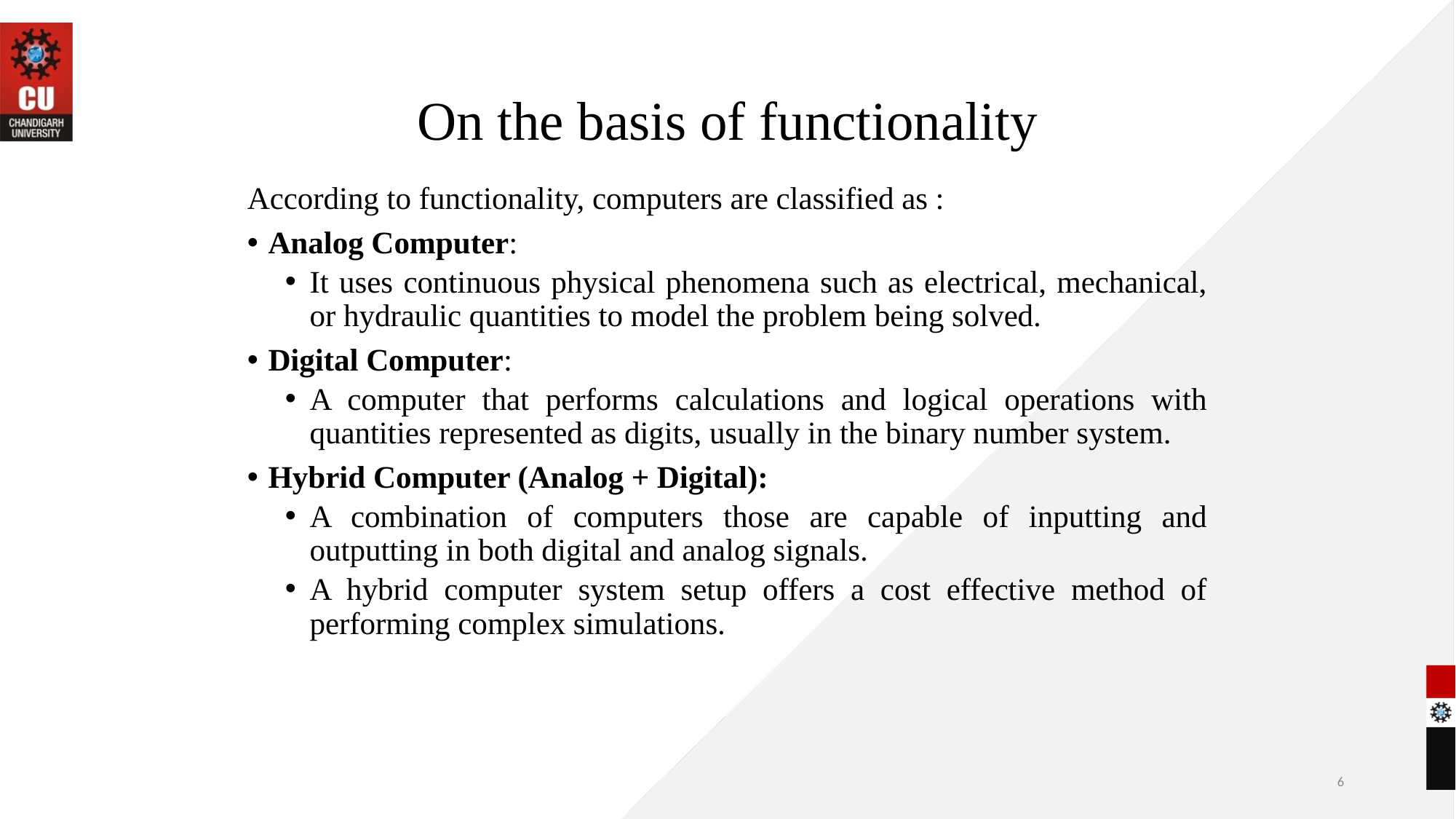

# On the basis of functionality
According to functionality, computers are classified as :
Analog Computer:
It uses continuous physical phenomena such as electrical, mechanical, or hydraulic quantities to model the problem being solved.
Digital Computer:
A computer that performs calculations and logical operations with quantities represented as digits, usually in the binary number system.
Hybrid Computer (Analog + Digital):
A combination of computers those are capable of inputting and outputting in both digital and analog signals.
A hybrid computer system setup offers a cost effective method of performing complex simulations.

6